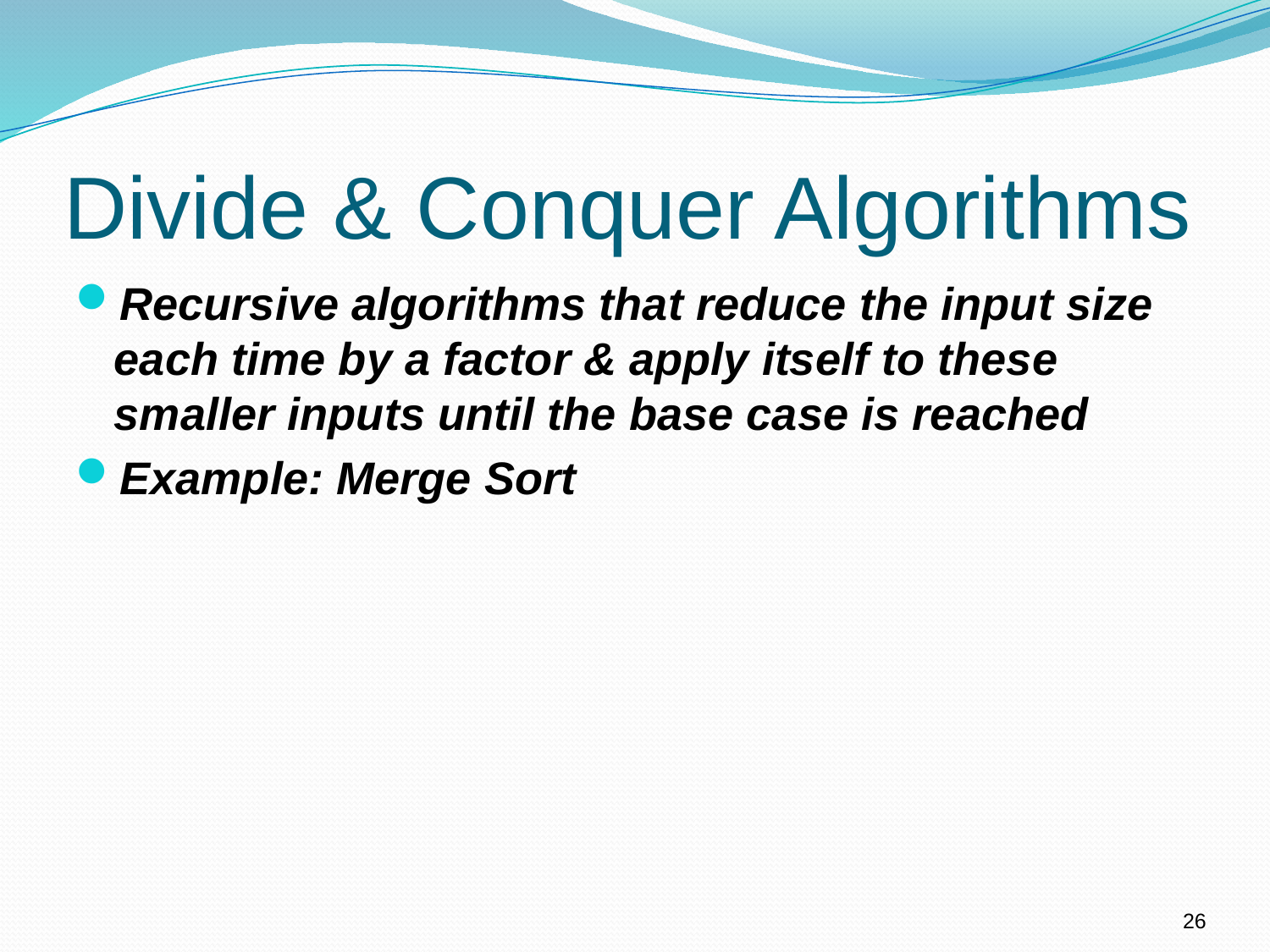

# Divide & Conquer Algorithms
Recursive algorithms that reduce the input size each time by a factor & apply itself to these smaller inputs until the base case is reached
Example: Merge Sort

26